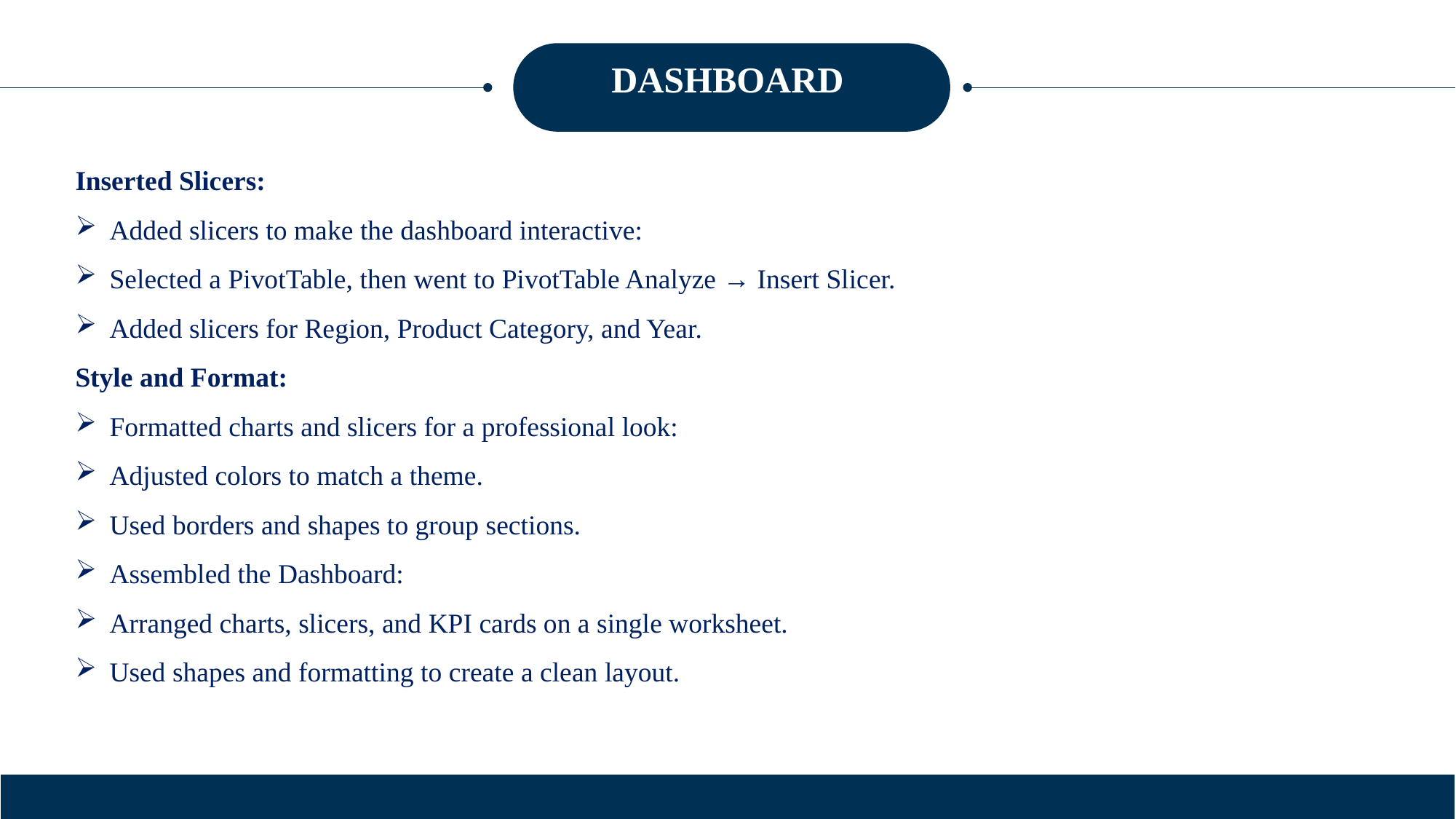

DASHBOARD
Inserted Slicers:
Added slicers to make the dashboard interactive:
Selected a PivotTable, then went to PivotTable Analyze → Insert Slicer.
Added slicers for Region, Product Category, and Year.
Style and Format:
Formatted charts and slicers for a professional look:
Adjusted colors to match a theme.
Used borders and shapes to group sections.
Assembled the Dashboard:
Arranged charts, slicers, and KPI cards on a single worksheet.
Used shapes and formatting to create a clean layout.